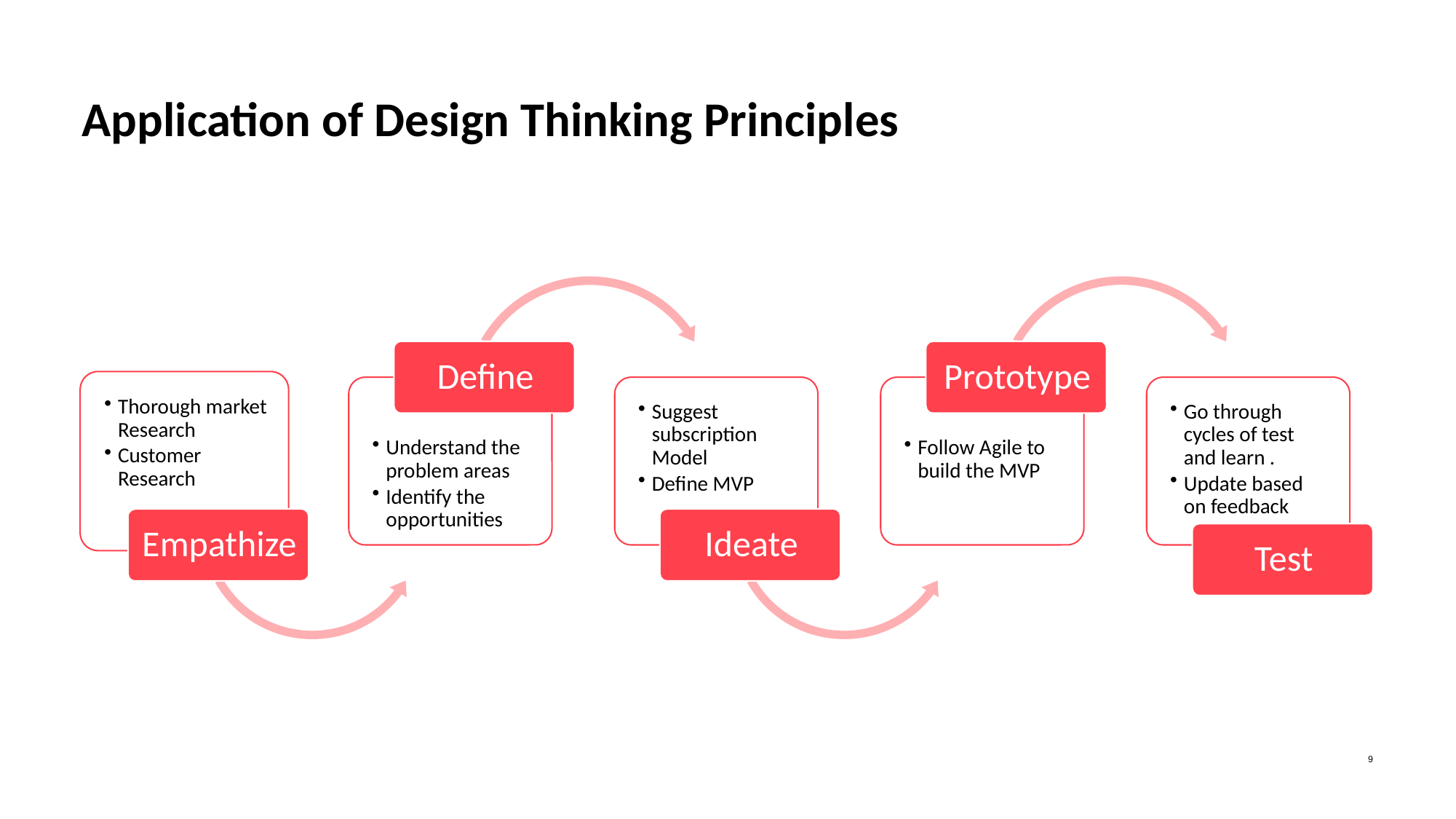

# Application of Design Thinking Principles
Thorough market Research
Customer Research
Empathize
Understand the problem areas
Identify the opportunities
Define
Suggest subscription Model
Define MVP
Ideate
Follow Agile to build the MVP

Prototype
Go through cycles of test and learn .
Update based on feedback
Test